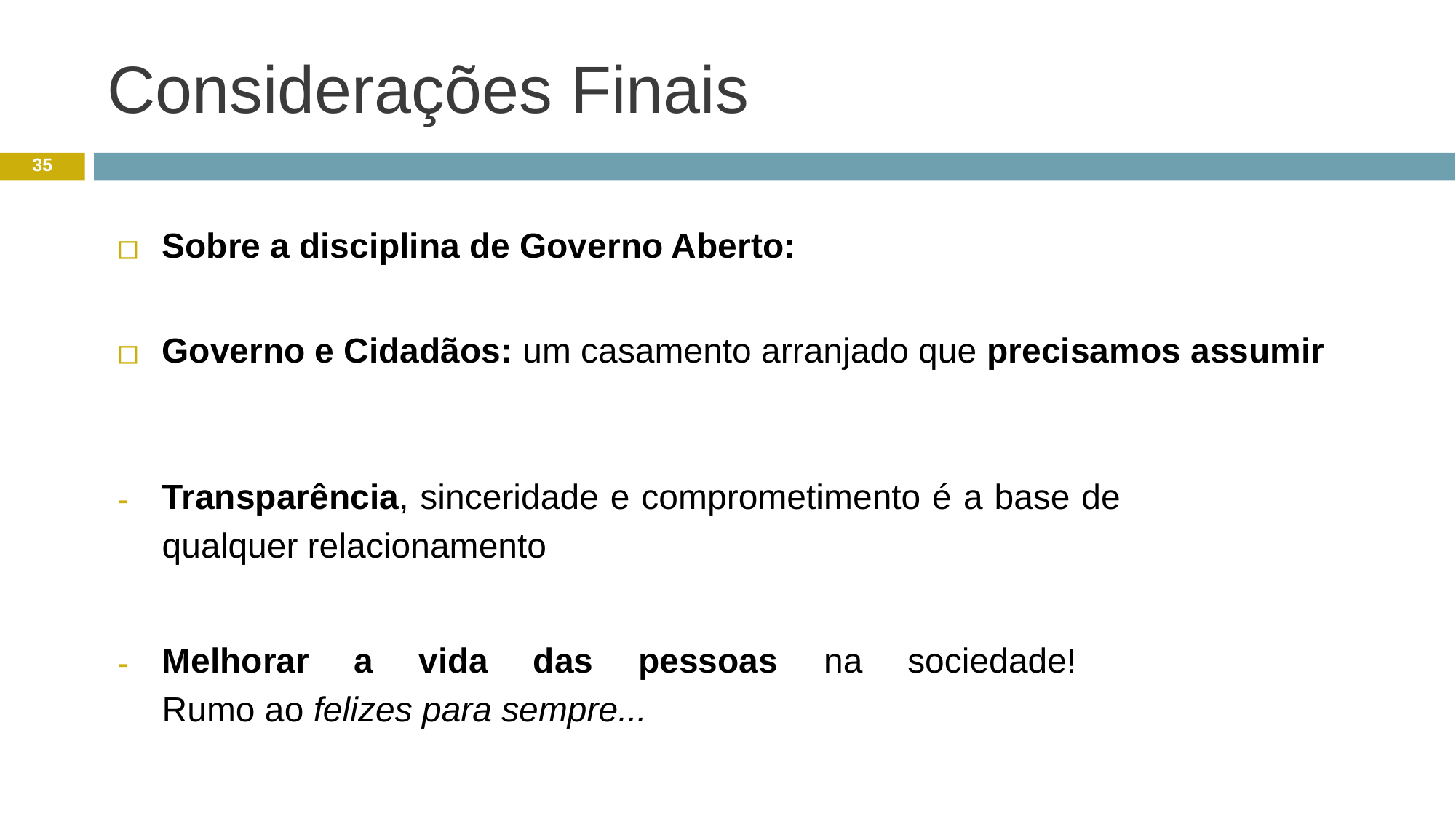

# Considerações Finais
35
Sobre a disciplina de Governo Aberto:
Governo e Cidadãos: um casamento arranjado que precisamos assumir

Transparência, sinceridade e comprometimento é a base de qualquer relacionamento
Melhorar a vida das pessoas na sociedade!
Rumo ao felizes para sempre...